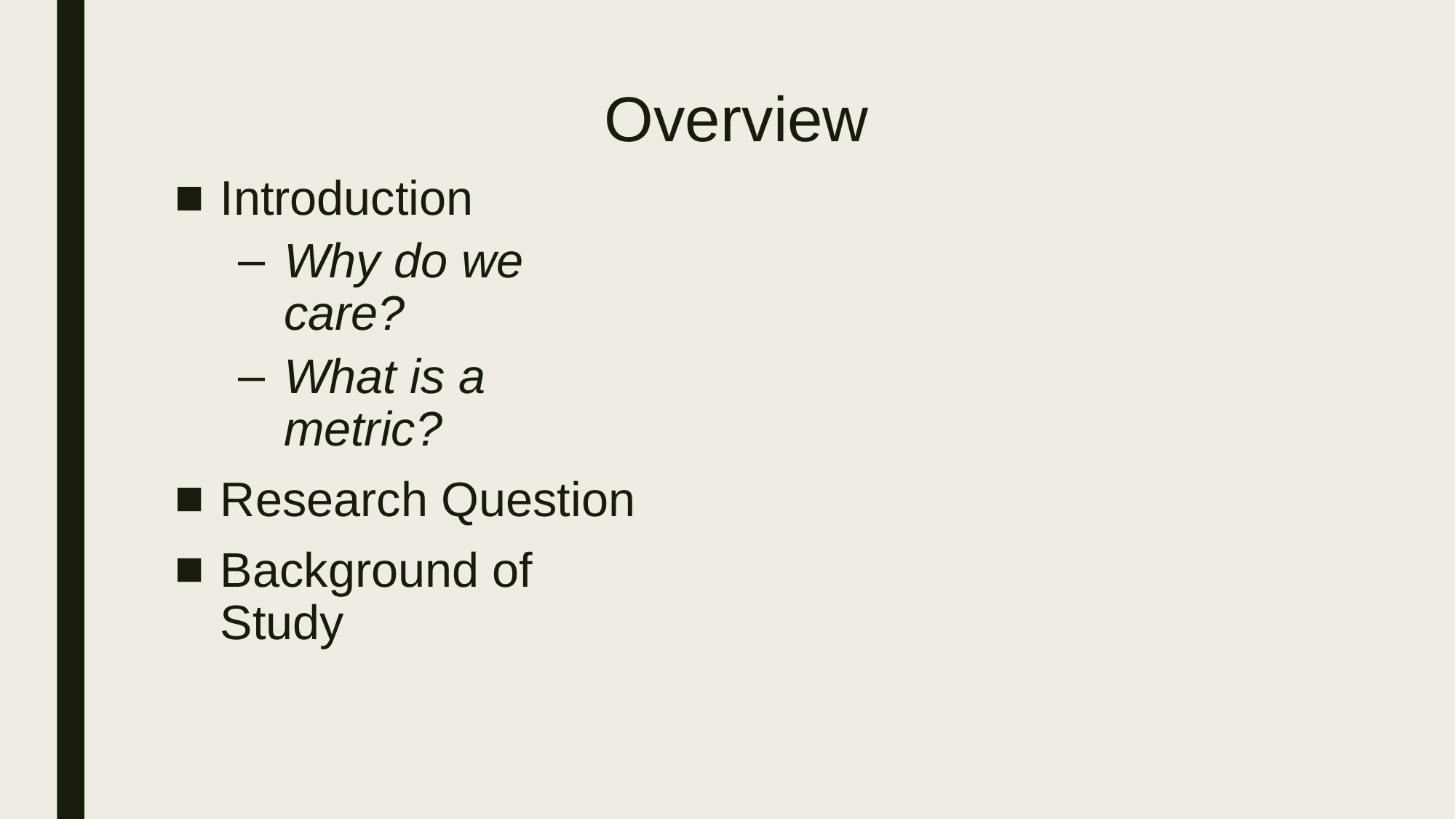

# Overview
Introduction
Why do we care?
What is a metric?
Research Question
Background of Study